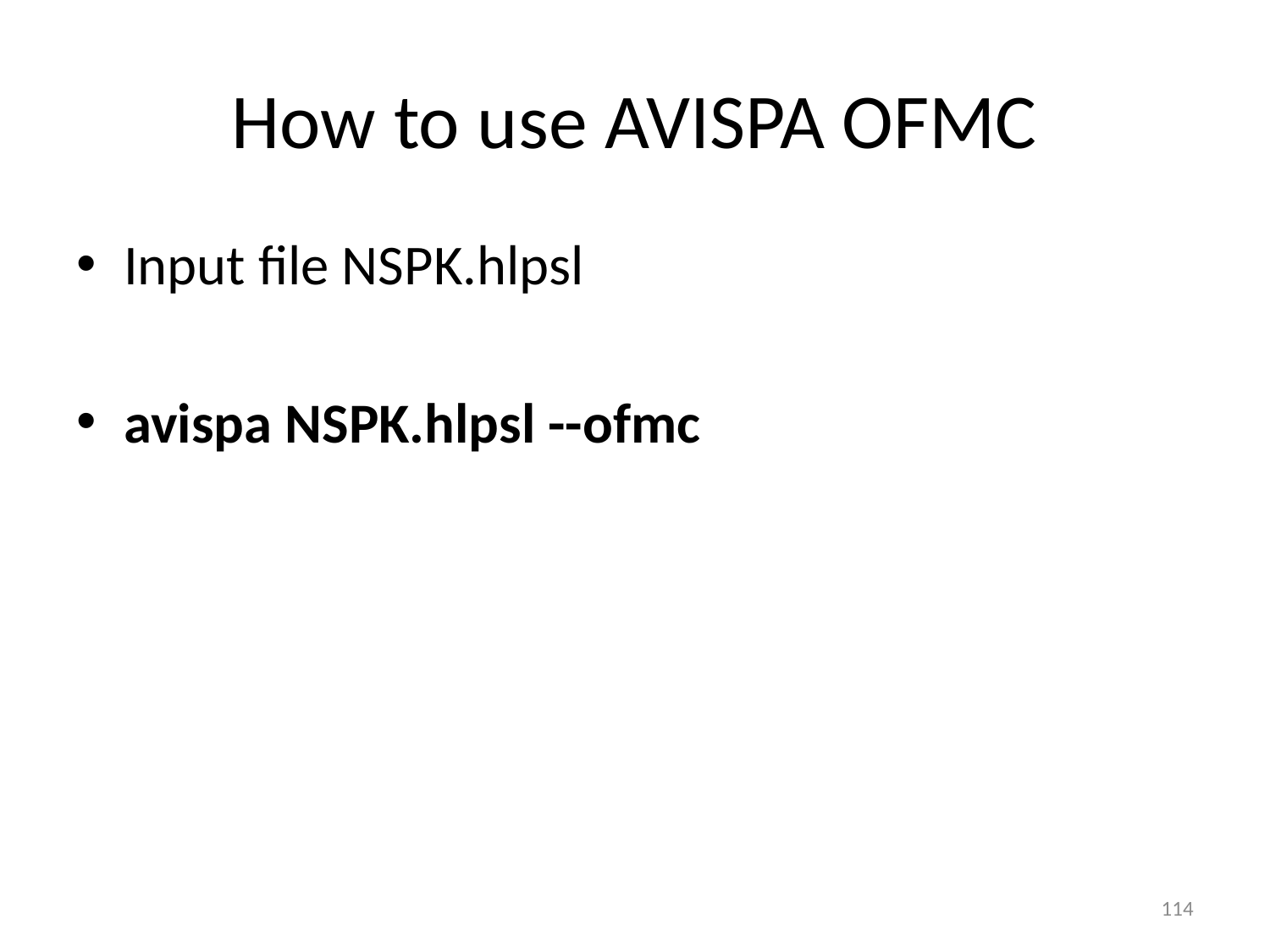

# How to use AVISPA OFMC
Input file NSPK.hlpsl

avispa NSPK.hlpsl --ofmc
114